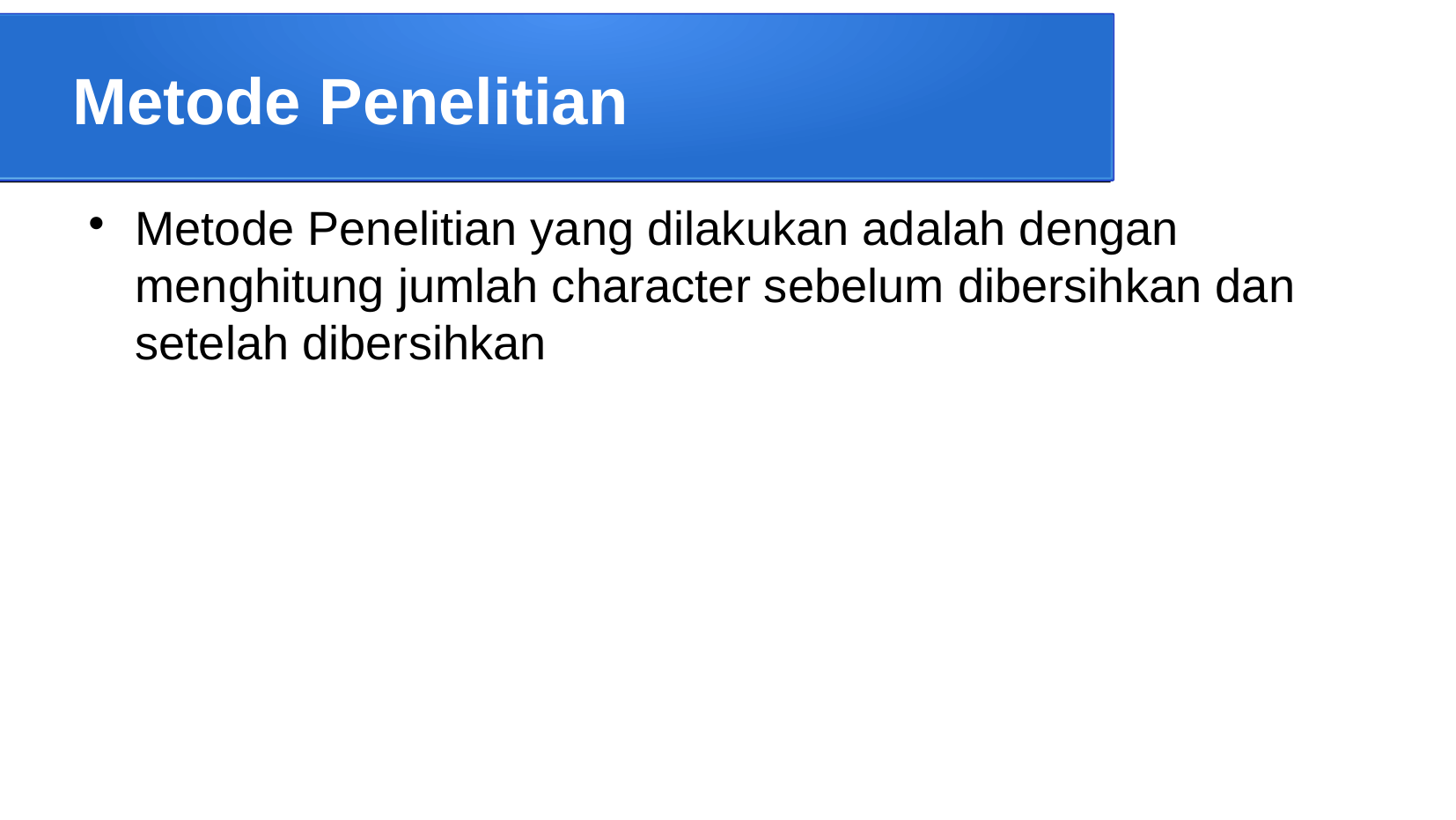

Metode Penelitian
Metode Penelitian yang dilakukan adalah dengan menghitung jumlah character sebelum dibersihkan dan setelah dibersihkan